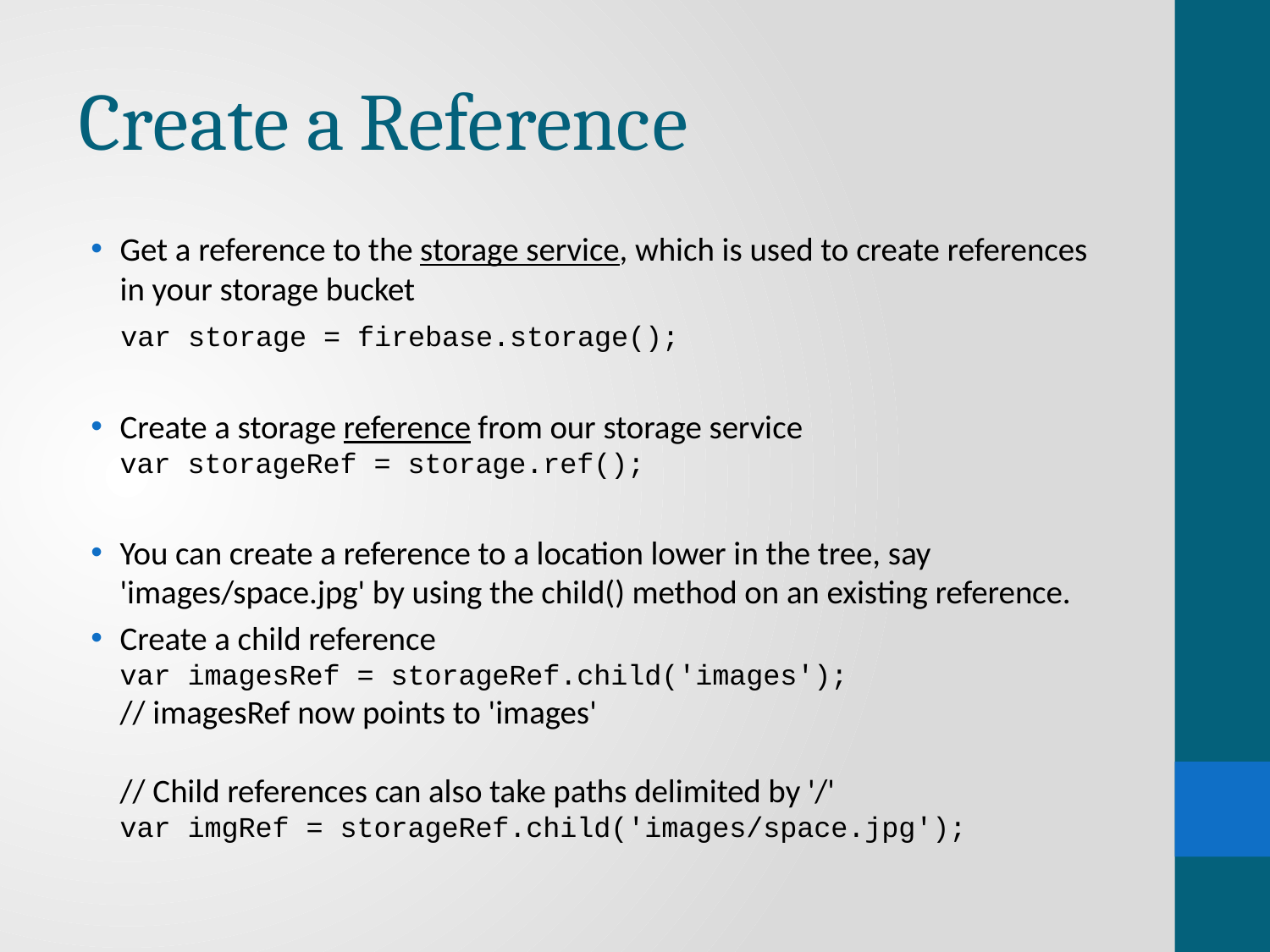

# Create a Reference
Get a reference to the storage service, which is used to create references in your storage bucket
    var storage = firebase.storage();

Create a storage reference from our storage service
var storageRef = storage.ref();

You can create a reference to a location lower in the tree, say 'images/space.jpg' by using the child() method on an existing reference.
Create a child reference
var imagesRef = storageRef.child('images');
// imagesRef now points to 'images'
// Child references can also take paths delimited by '/'
var imgRef = storageRef.child('images/space.jpg');